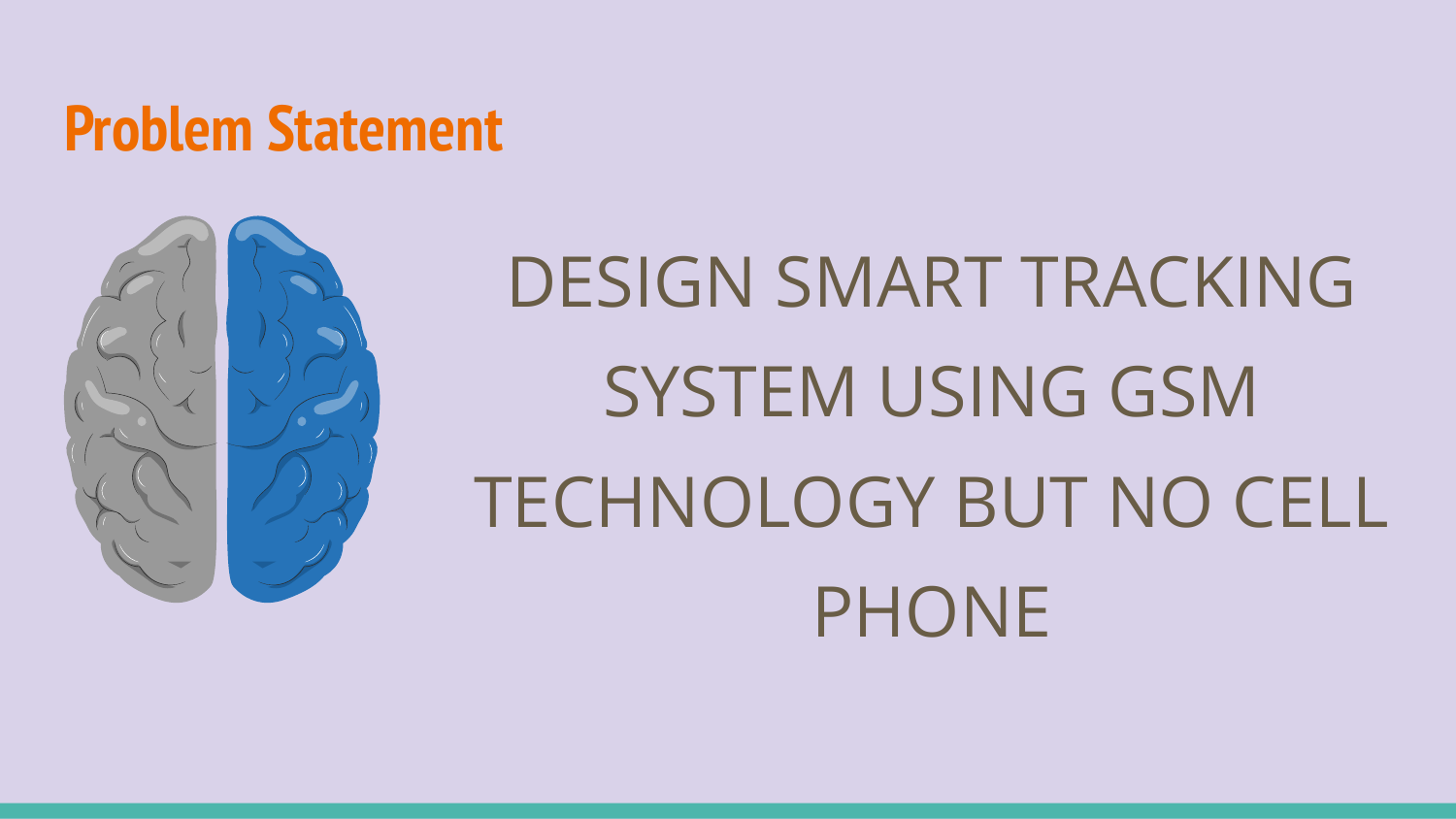

# Problem Statement
DESIGN SMART TRACKING SYSTEM USING GSM TECHNOLOGY BUT NO CELL PHONE